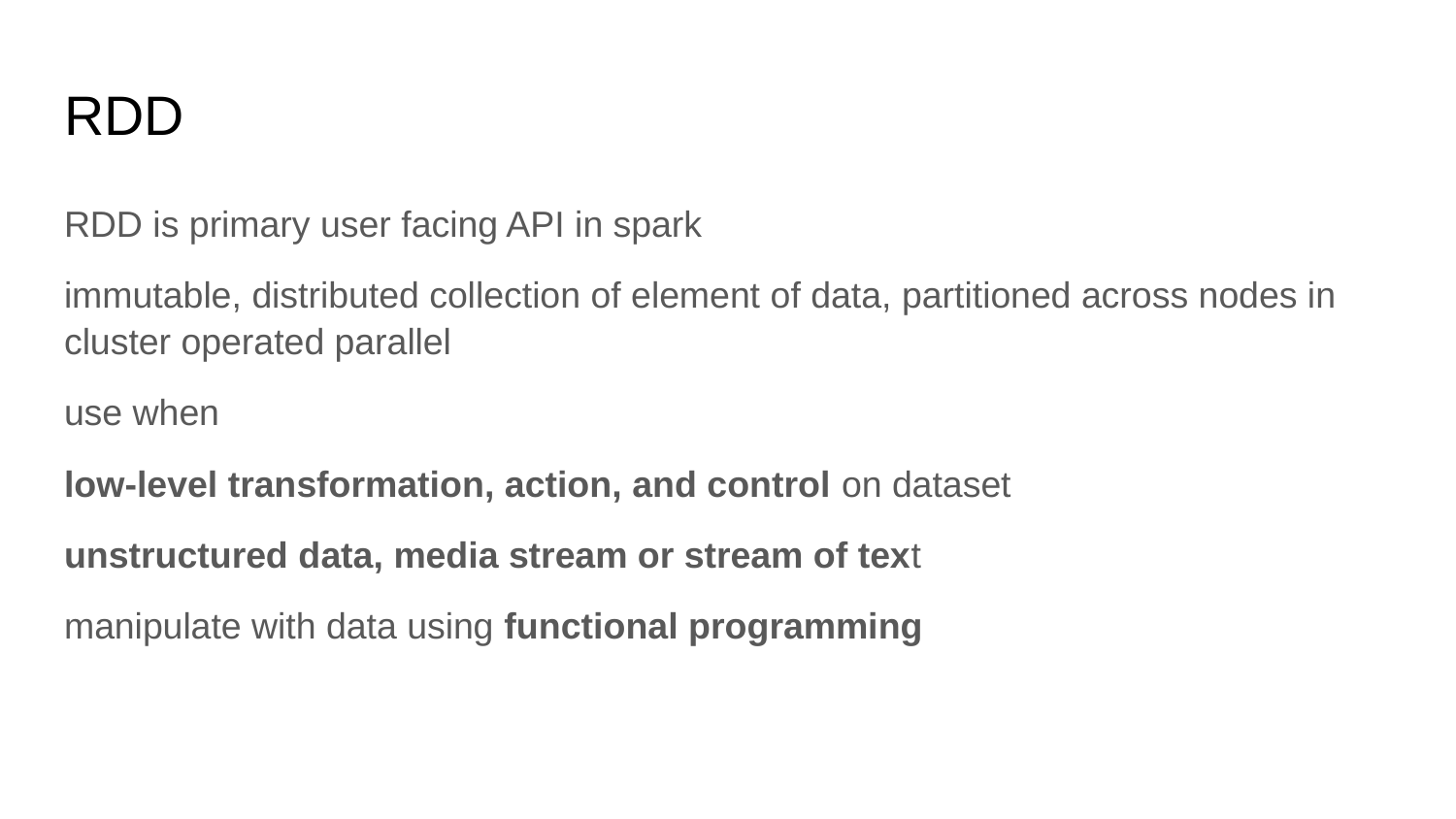

# RDD
RDD is primary user facing API in spark
immutable, distributed collection of element of data, partitioned across nodes in cluster operated parallel
use when
low-level transformation, action, and control on dataset
unstructured data, media stream or stream of text
manipulate with data using functional programming